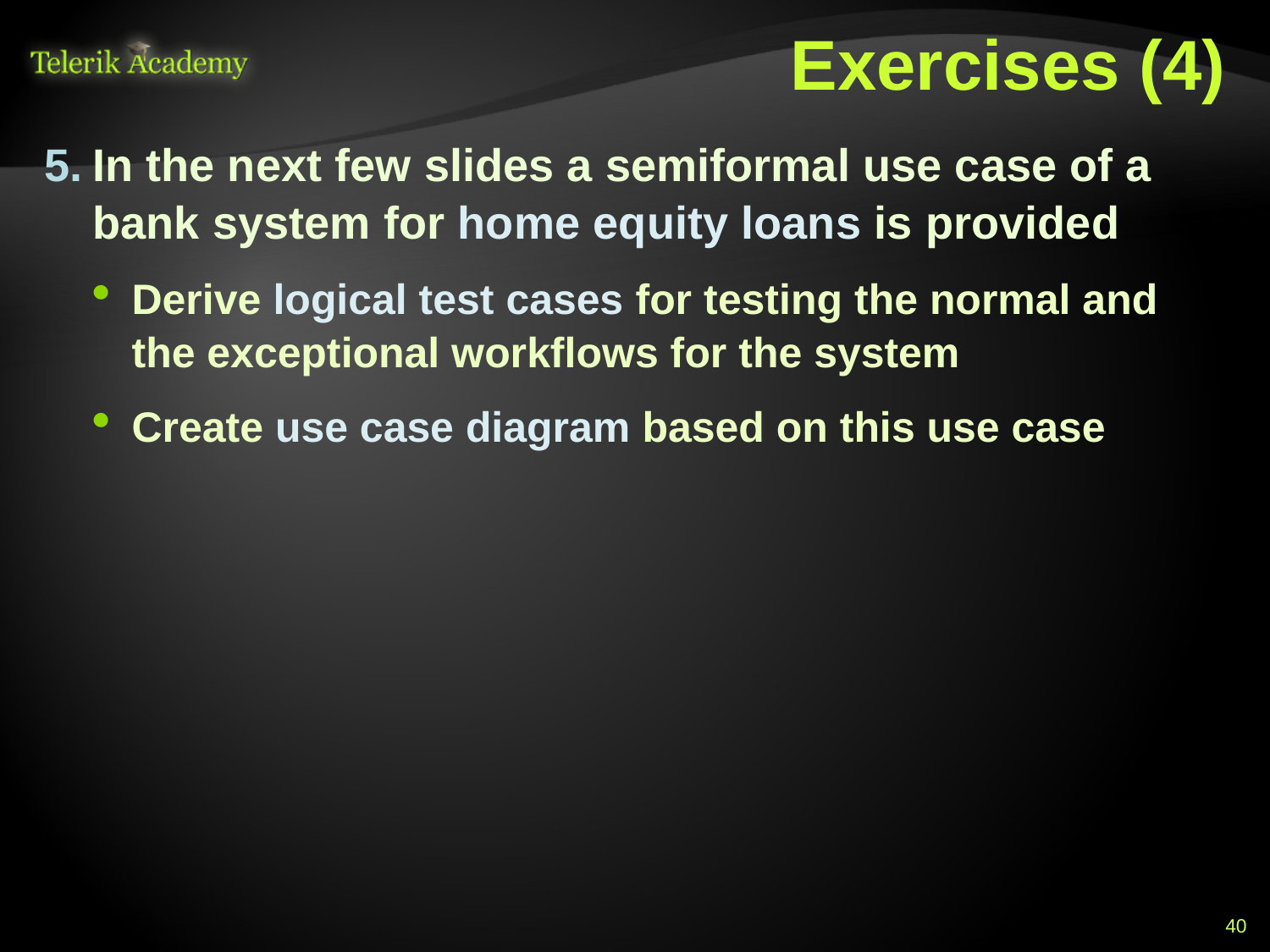

# Exercises (4)
In the next few slides a semiformal use case of a bank system for home equity loans is provided
Derive logical test cases for testing the normal and the exceptional workflows for the system
Create use case diagram based on this use case

40